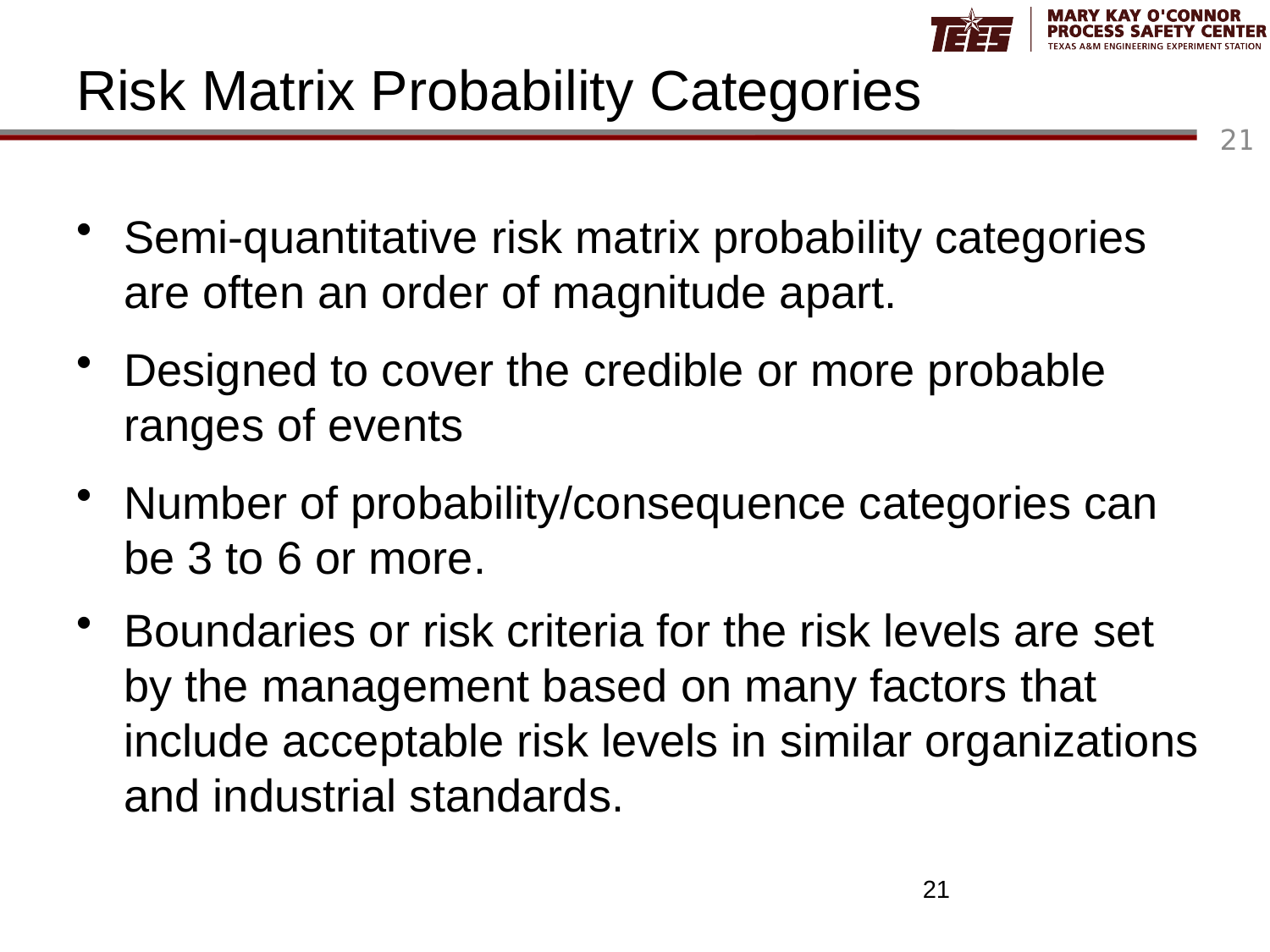

# Risk Matrix Probability Categories
Semi-quantitative risk matrix probability categories are often an order of magnitude apart.
Designed to cover the credible or more probable ranges of events
Number of probability/consequence categories can be 3 to 6 or more.
Boundaries or risk criteria for the risk levels are set by the management based on many factors that include acceptable risk levels in similar organizations and industrial standards.
21